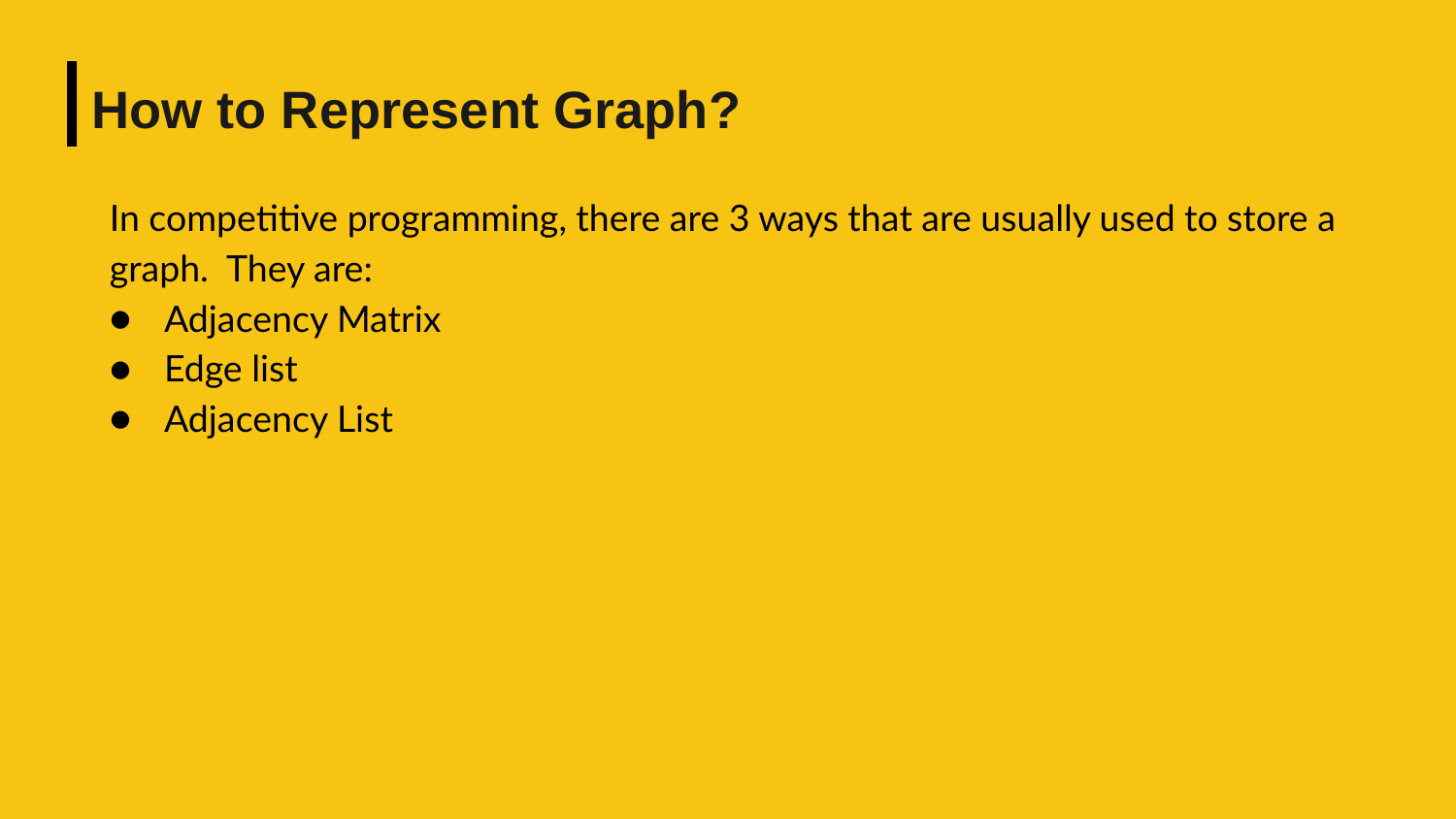

# How to Represent Graph?
In competitive programming, there are 3 ways that are usually used to store a graph.  They are:
Adjacency Matrix
Edge list
Adjacency List